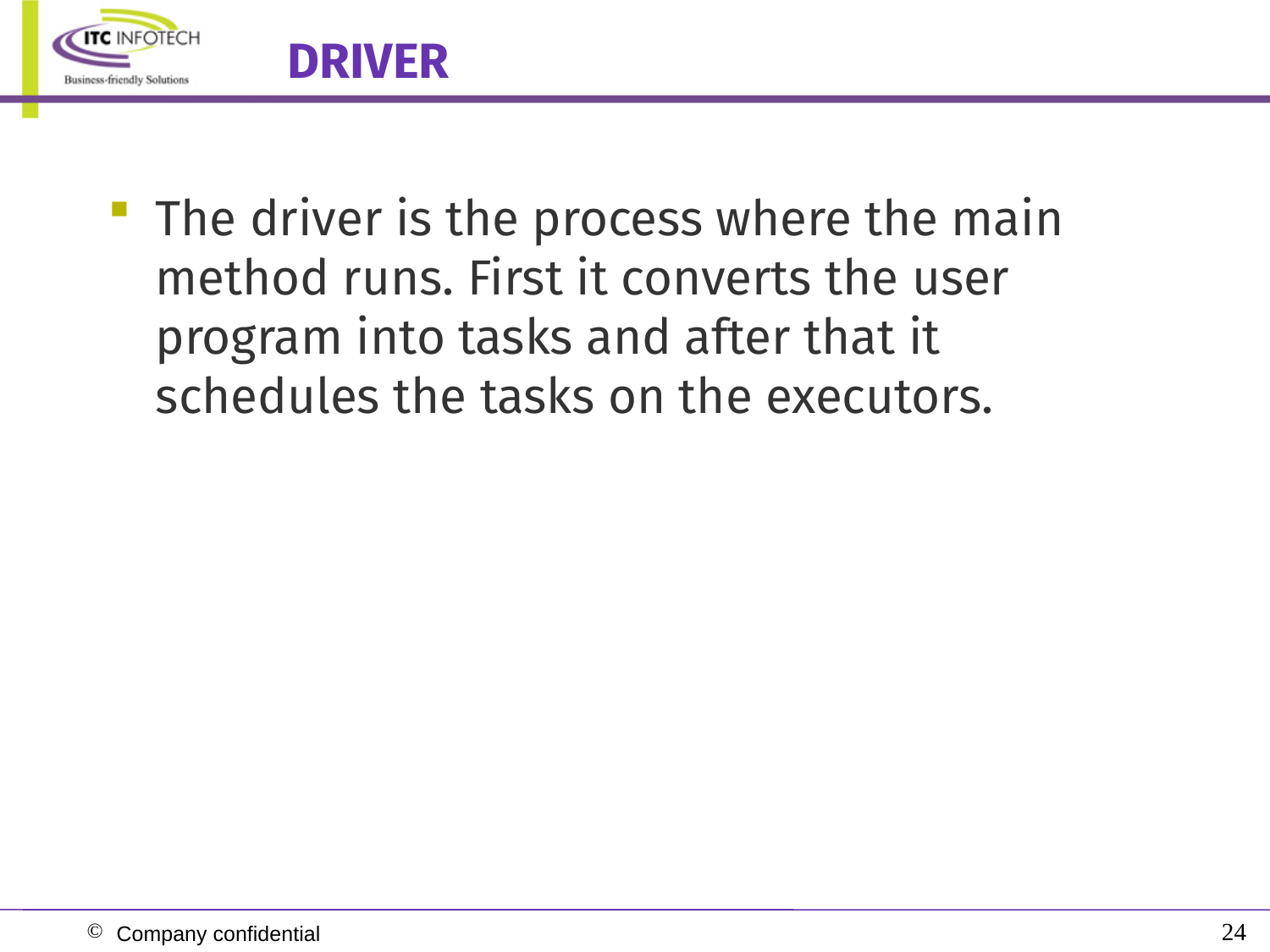

# DRIVER
The driver is the process where the main method runs. First it converts the user program into tasks and after that it schedules the tasks on the executors.
24